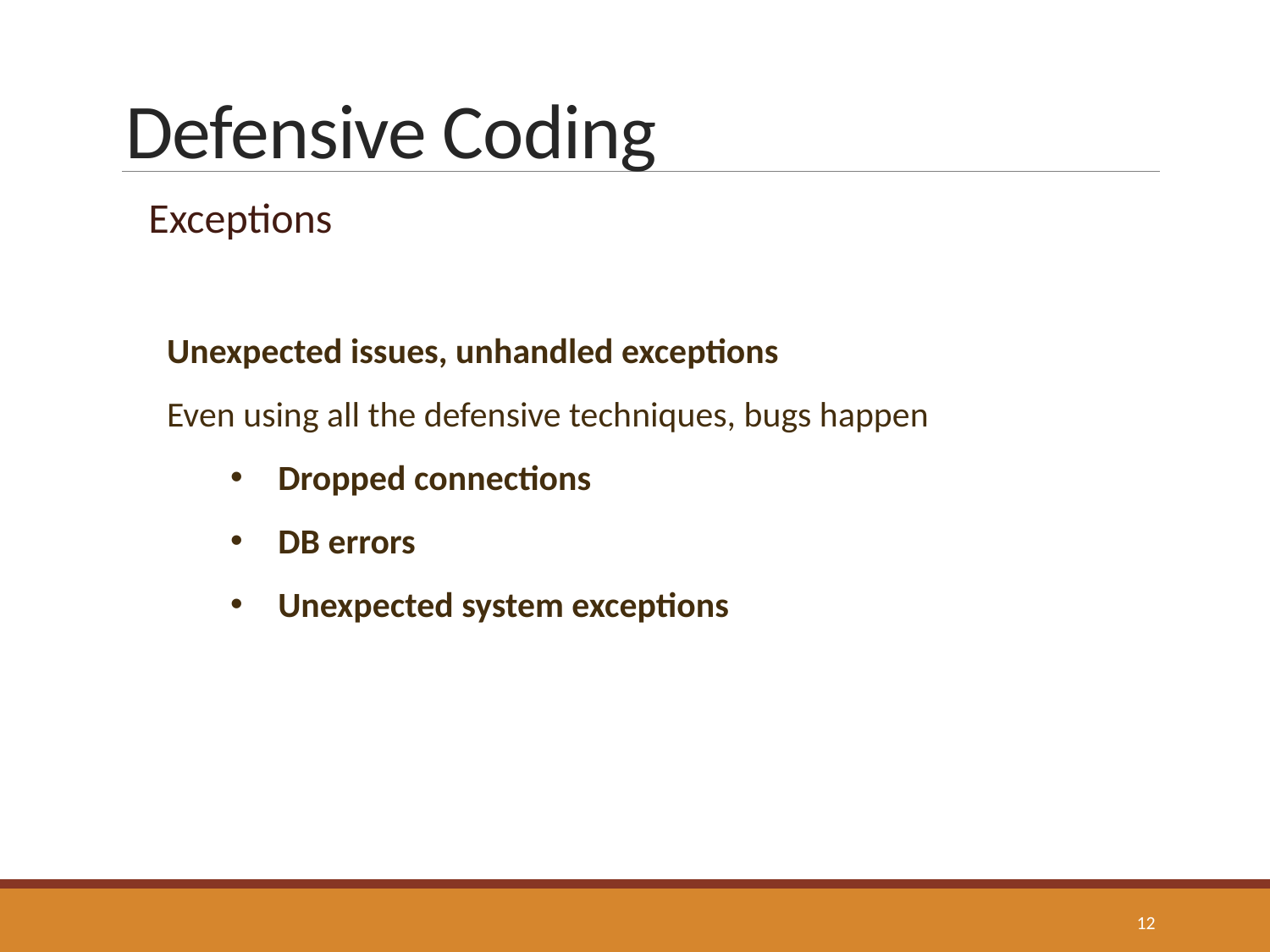

# Defensive Coding
Exceptions
Unexpected issues, unhandled exceptions
Even using all the defensive techniques, bugs happen
Dropped connections
DB errors
Unexpected system exceptions
12